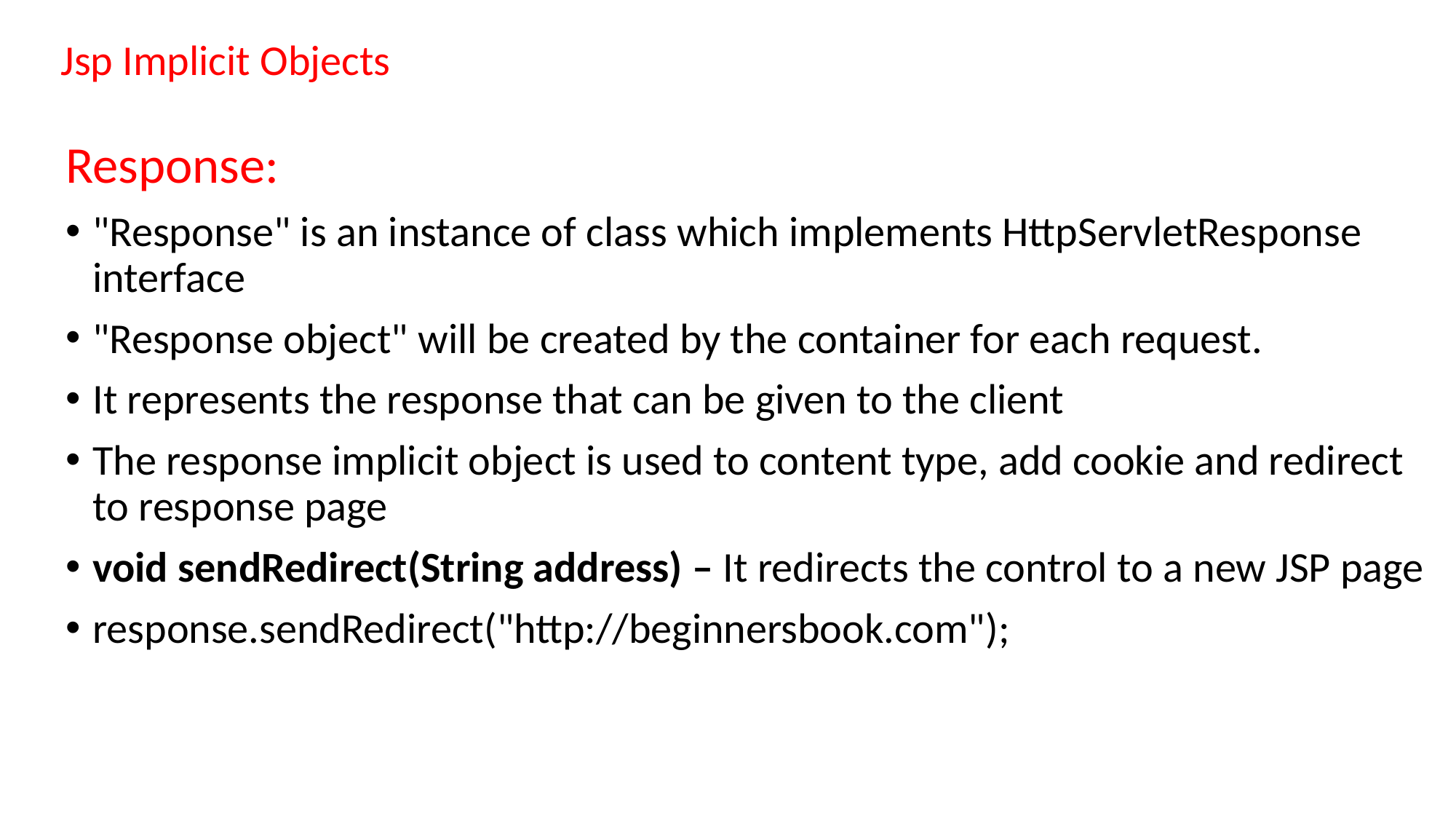

# Jsp Implicit Objects

Response:
"Response" is an instance of class which implements HttpServletResponse interface
"Response object" will be created by the container for each request.
It represents the response that can be given to the client
The response implicit object is used to content type, add cookie and redirect to response page
void sendRedirect(String address) – It redirects the control to a new JSP page
response.sendRedirect("http://beginnersbook.com");